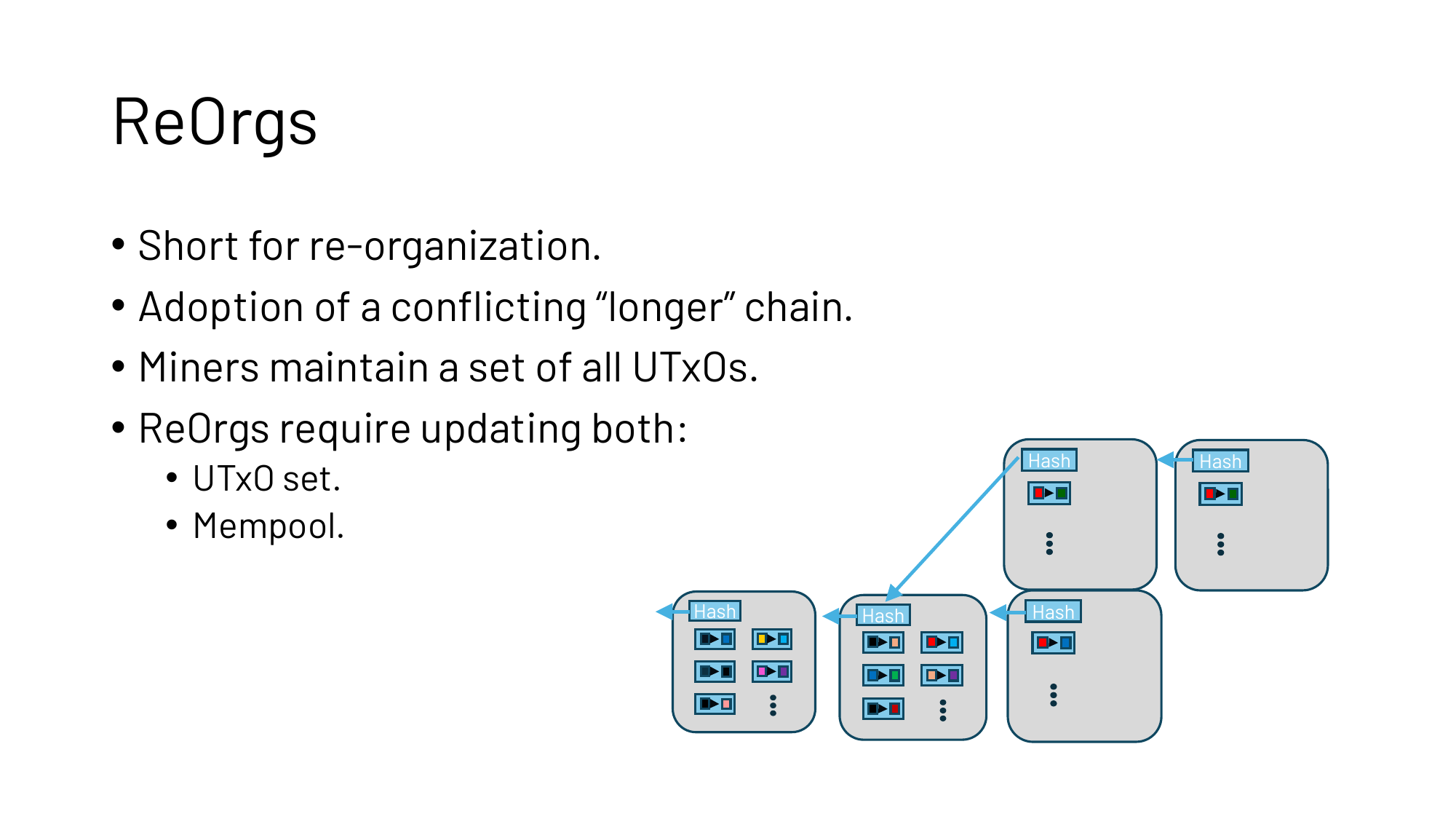

# ReOrgs
Short for re-organization.
Adoption of a conflicting “longer” chain.
Miners maintain a set of all UTxOs.
ReOrgs require updating both:
UTxO set.
Mempool.

Hash

Hash

Hash

Hash

Hash